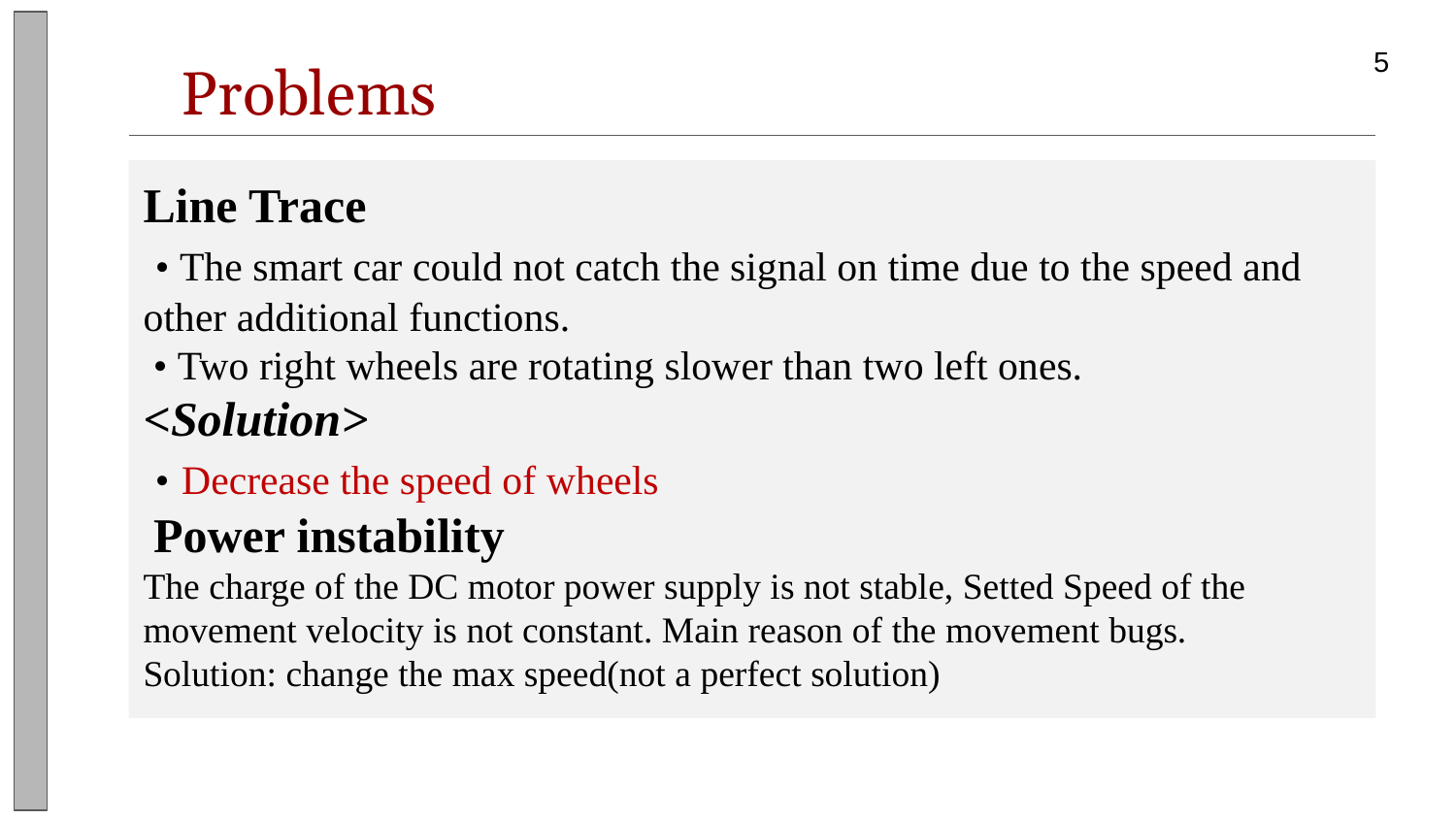

5
Problems

Line Trace
 • The smart car could not catch the signal on time due to the speed and other additional functions.
 • Two right wheels are rotating slower than two left ones.
<Solution>
 • Decrease the speed of wheels
 Power instability
The charge of the DC motor power supply is not stable, Setted Speed of the movement velocity is not constant. Main reason of the movement bugs.
Solution: change the max speed(not a perfect solution)